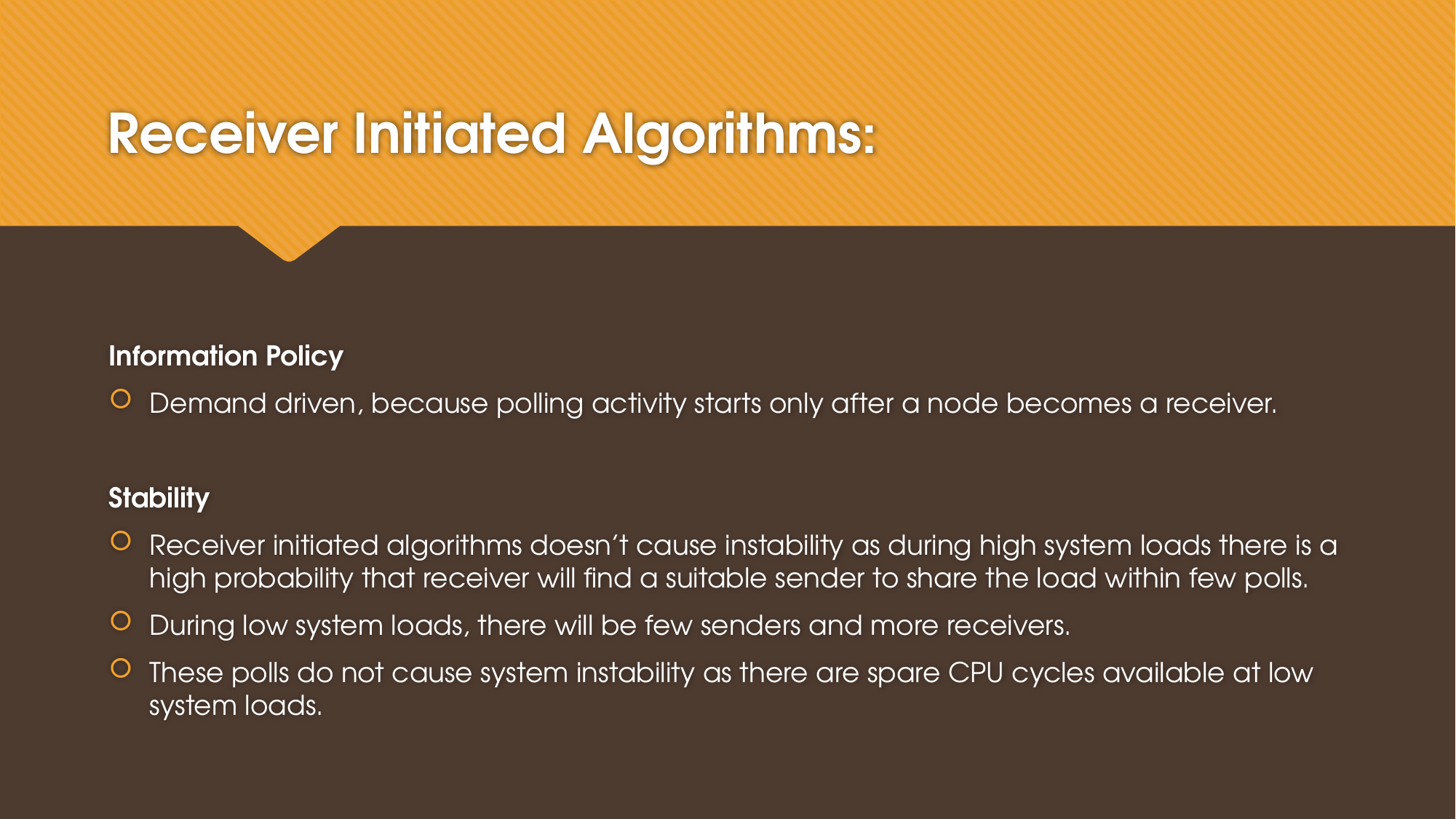

# Receiver Initiated Algorithms:
Information Policy
Demand driven, because polling activity starts only after a node becomes a receiver.

Stability
Receiver initiated algorithms doesn’t cause instability as during high system loads there is a high probability that receiver will find a suitable sender to share the load within few polls.
During low system loads, there will be few senders and more receivers.
These polls do not cause system instability as there are spare CPU cycles available at low system loads.